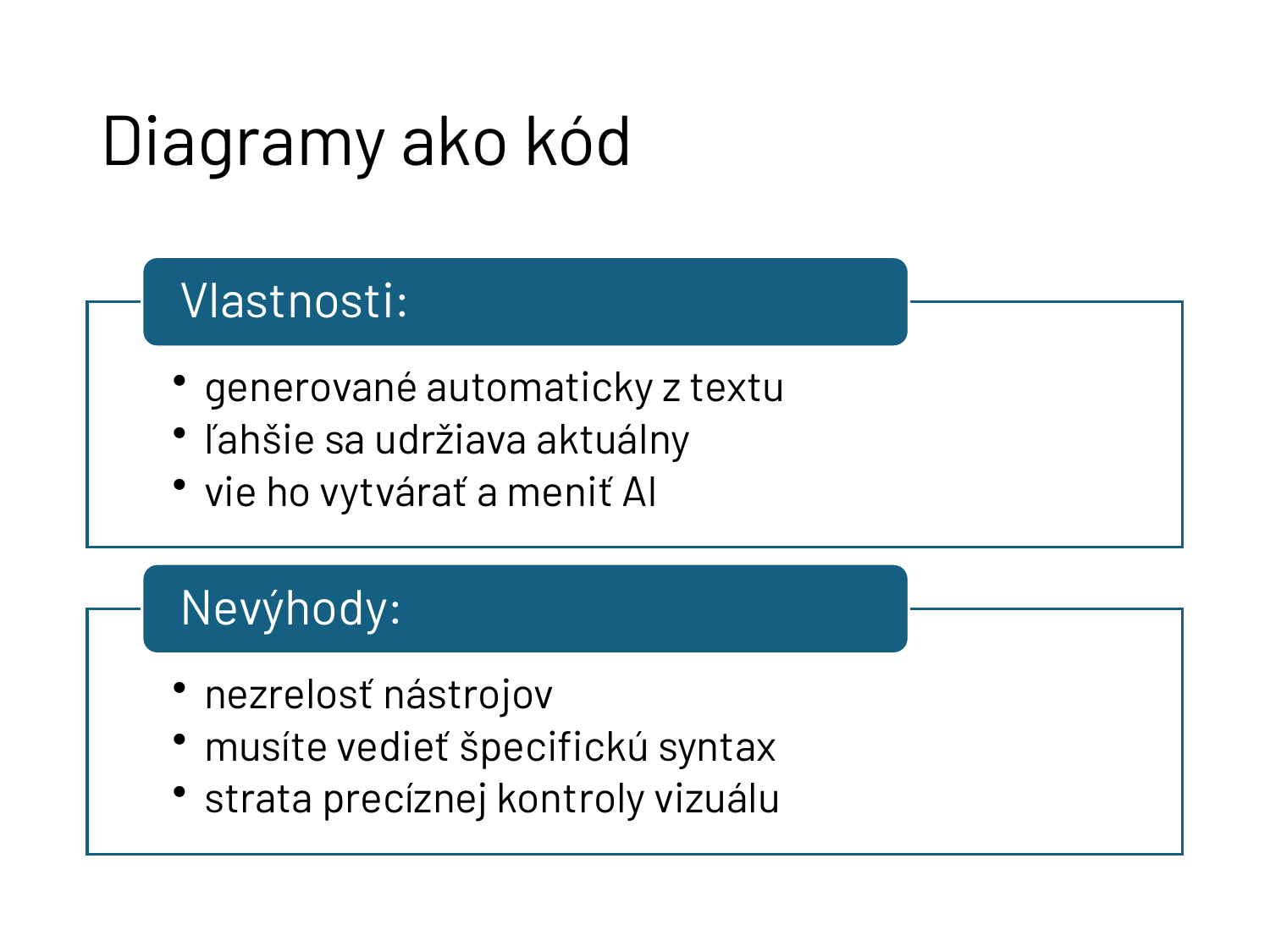

# Diagramy ako kód
generované automaticky z textu
ľahšie sa udržiava aktuálny
vie ho vytvárať a meniť AI
Vlastnosti:
nezrelosť nástrojov
musíte vedieť špecifickú syntax
strata precíznej kontroly vizuálu
Nevýhody: